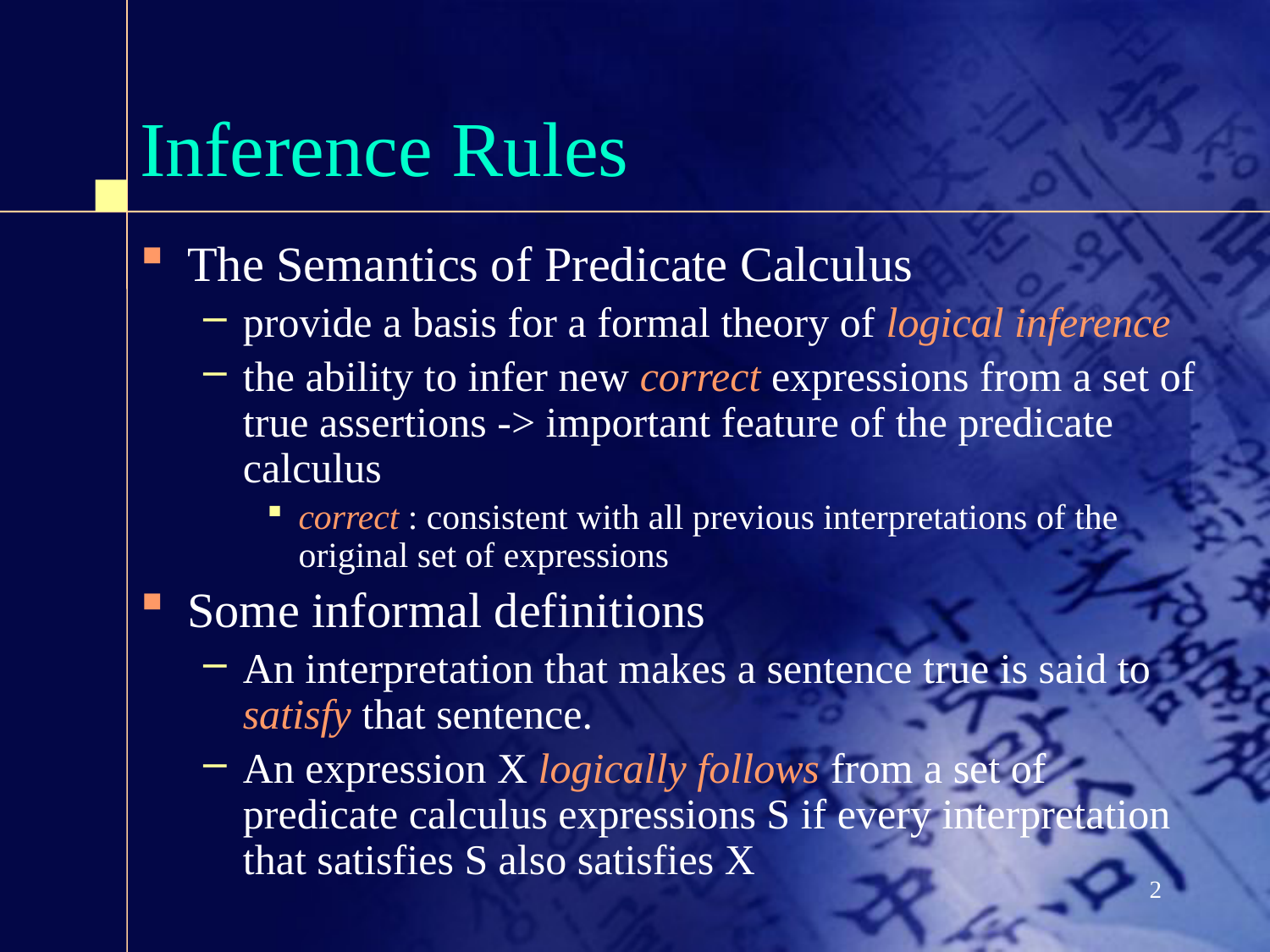

# Inference Rules
The Semantics of Predicate Calculus
provide a basis for a formal theory of logical inference
the ability to infer new correct expressions from a set of true assertions -> important feature of the predicate calculus
correct : consistent with all previous interpretations of the original set of expressions
Some informal definitions
An interpretation that makes a sentence true is said to satisfy that sentence.
An expression X logically follows from a set of predicate calculus expressions S if every interpretation that satisfies S also satisfies X
2